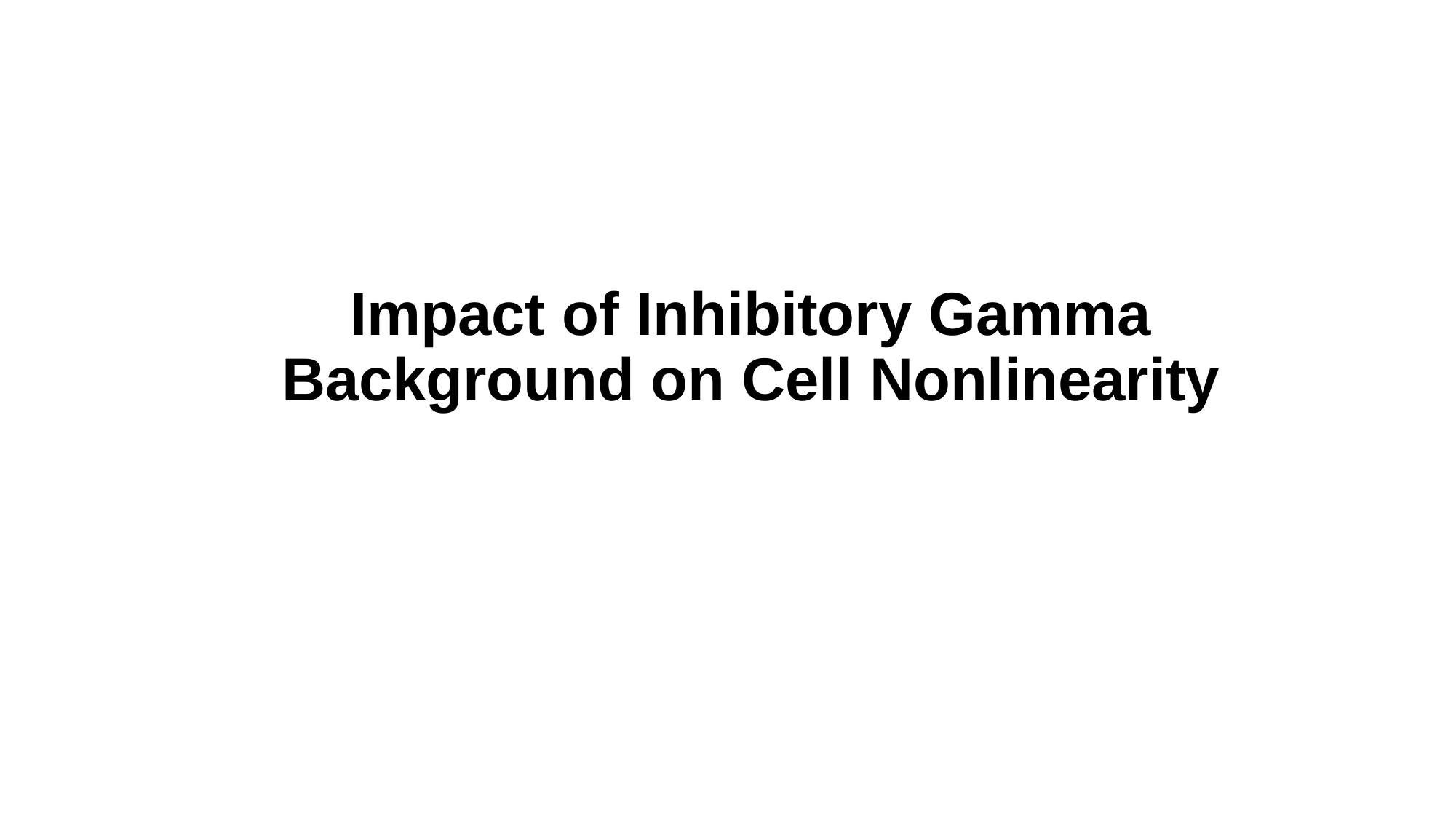

# Impact of Inhibitory Gamma Background on Cell Nonlinearity